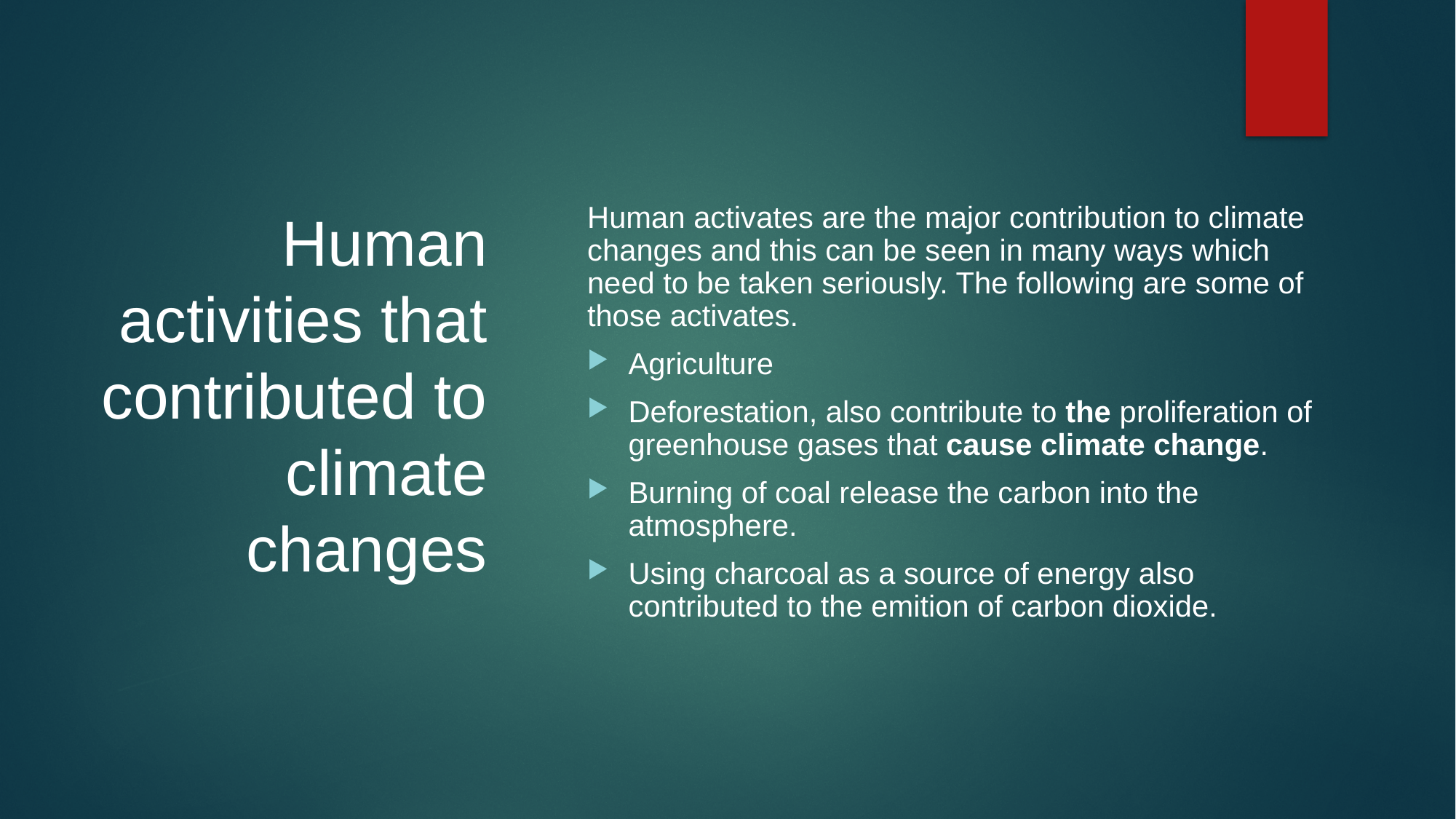

# Human activities that contributed to climate changes
Human activates are the major contribution to climate changes and this can be seen in many ways which need to be taken seriously. The following are some of those activates.
Agriculture
Deforestation, also contribute to the proliferation of greenhouse gases that cause climate change.
Burning of coal release the carbon into the atmosphere.
Using charcoal as a source of energy also contributed to the emition of carbon dioxide.